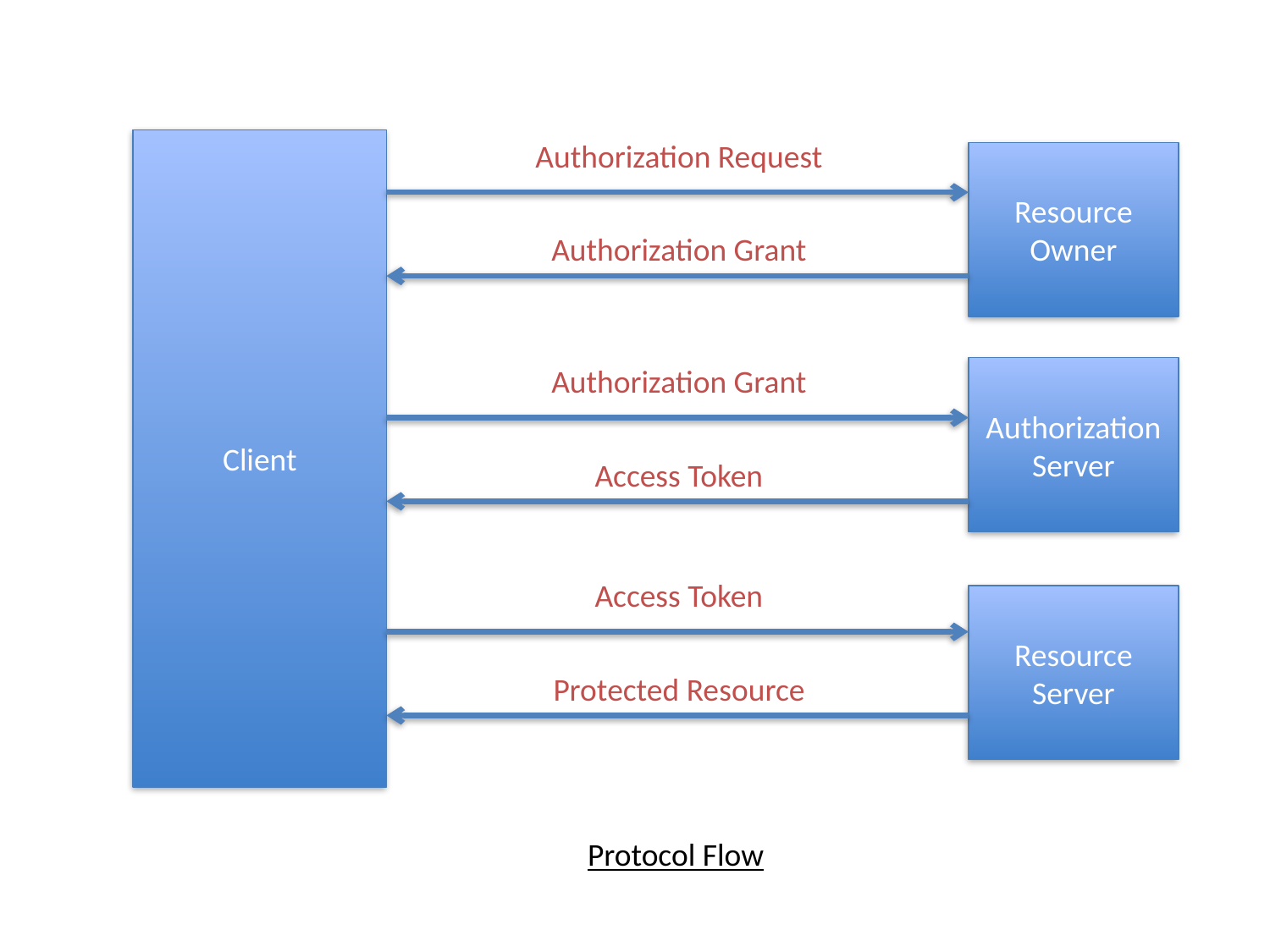

Client
Authorization Request
Resource Owner
Authorization Grant
Authorization Grant
Authorization Server
Access Token
Access Token
Resource Server
Protected Resource
Protocol Flow